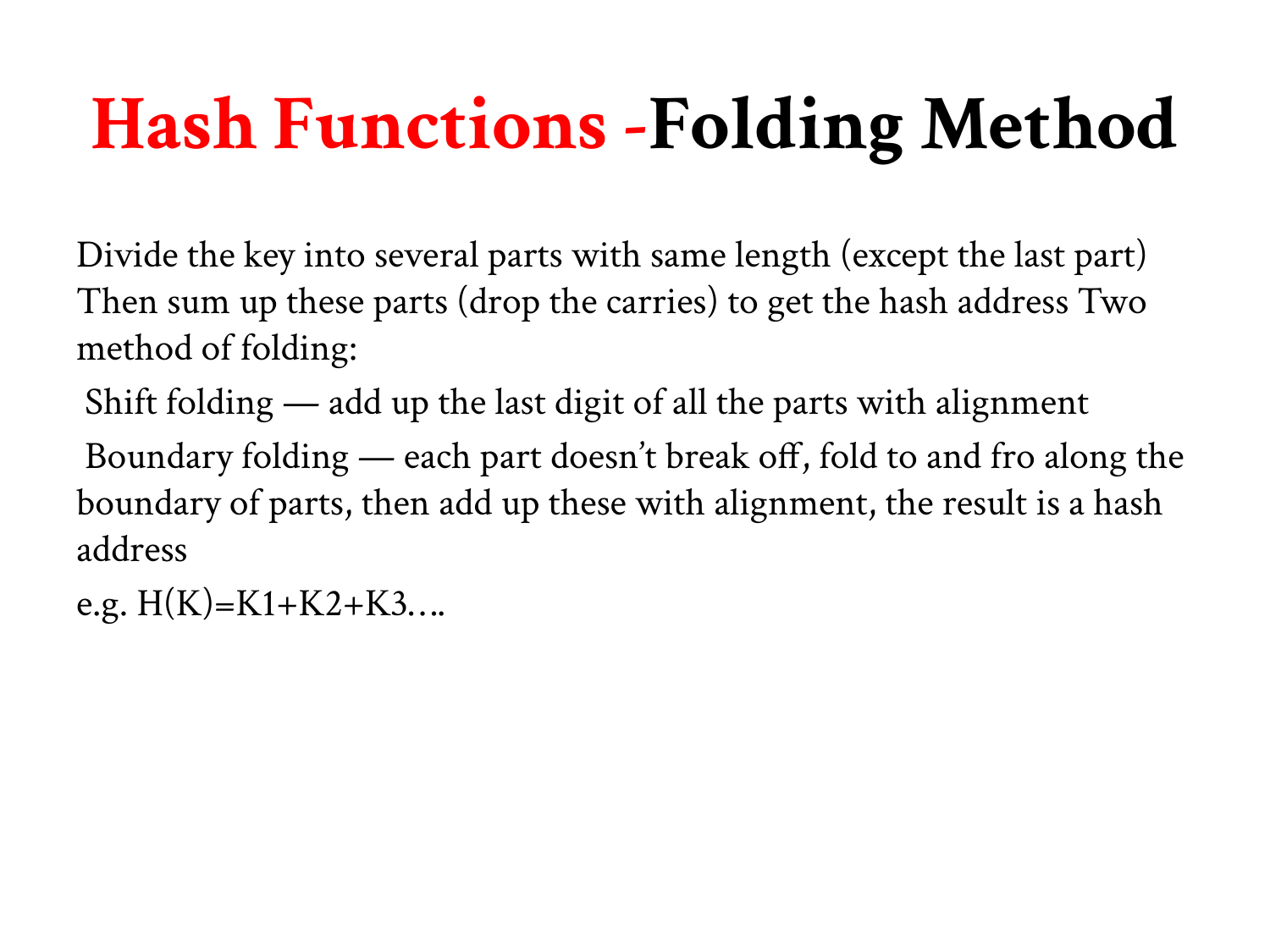

# Hash Functions -Folding Method
Divide the key into several parts with same length (except the last part) Then sum up these parts (drop the carries) to get the hash address Two method of folding:
 Shift folding — add up the last digit of all the parts with alignment
 Boundary folding — each part doesn’t break off, fold to and fro along the boundary of parts, then add up these with alignment, the result is a hash address
e.g. H(K)=K1+K2+K3….